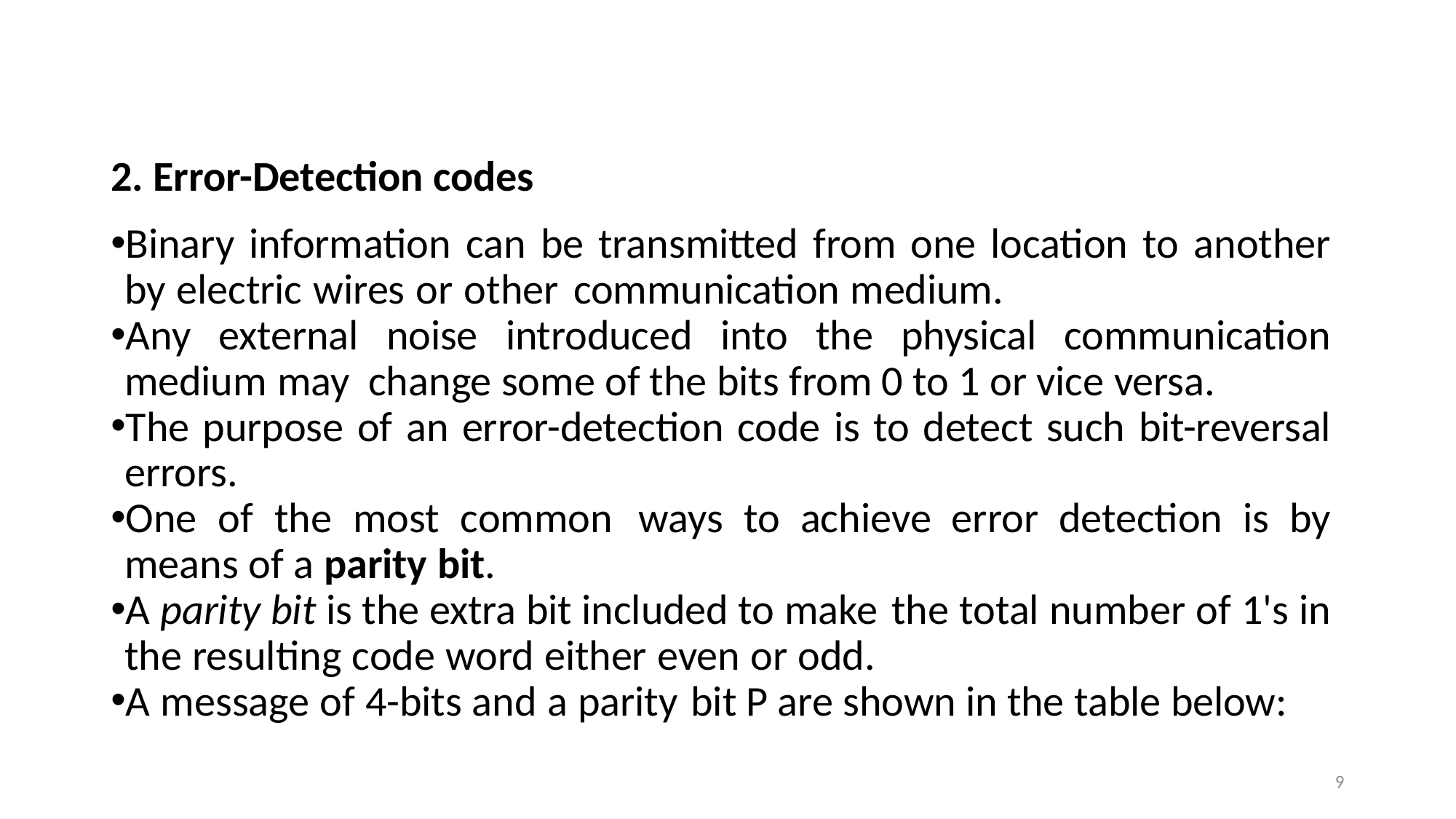

#
2. Error-Detection codes

Binary information can be transmitted from one location to another by electric wires or other communication medium.
Any external noise introduced into the physical communication medium may change some of the bits from 0 to 1 or vice versa.
The purpose of an error-detection code is to detect such bit-reversal errors.
One of the most common ways to achieve error detection is by means of a parity bit.
A parity bit is the extra bit included to make the total number of 1's in the resulting code word either even or odd.
A message of 4-bits and a parity bit P are shown in the table below:

9